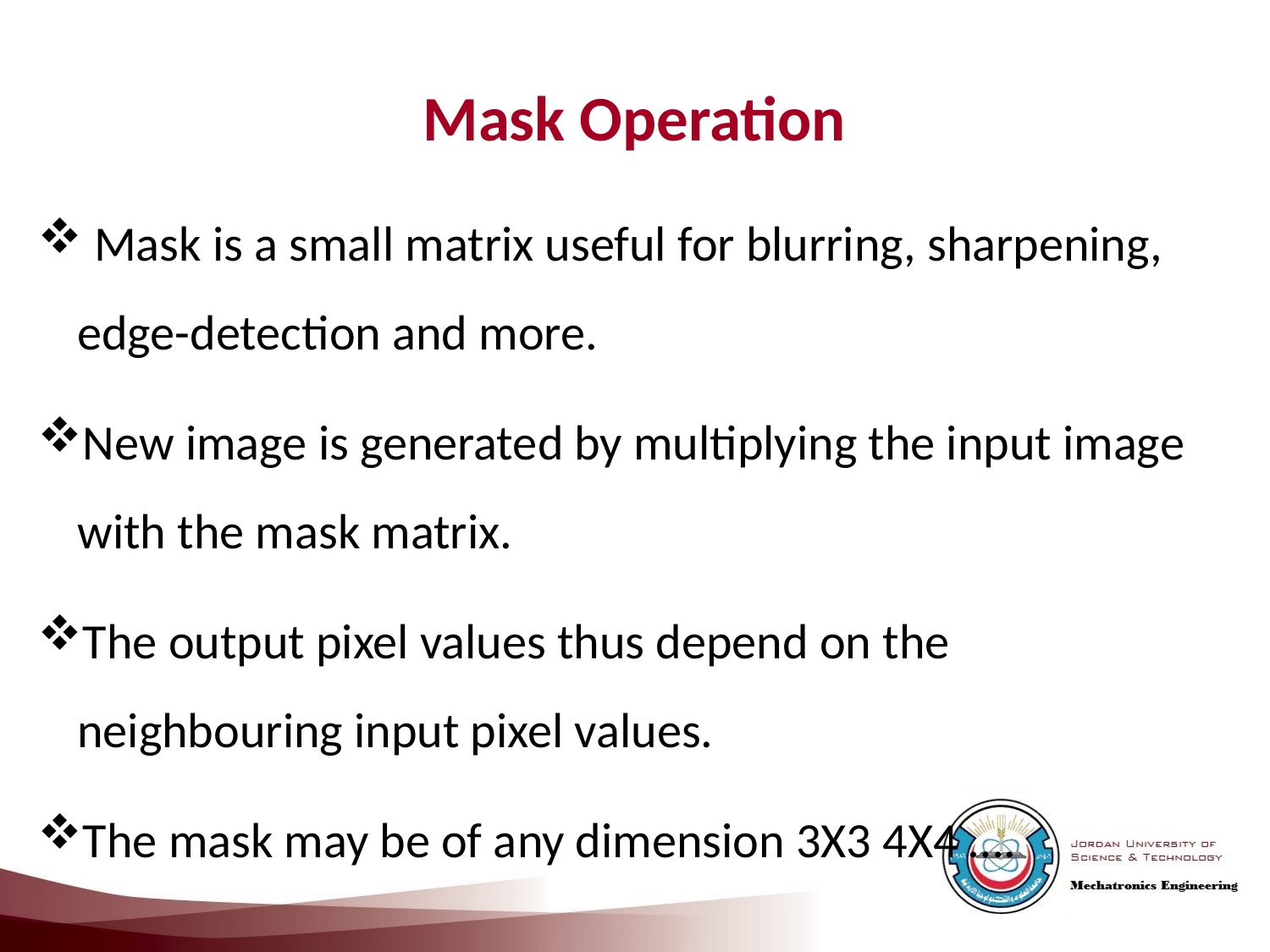

Mask Operation
 Mask is a small matrix useful for blurring, sharpening, edge-detection and more.
New image is generated by multiplying the input image with the mask matrix.
The output pixel values thus depend on the neighbouring input pixel values.
The mask may be of any dimension 3X3 4X4 ….
5